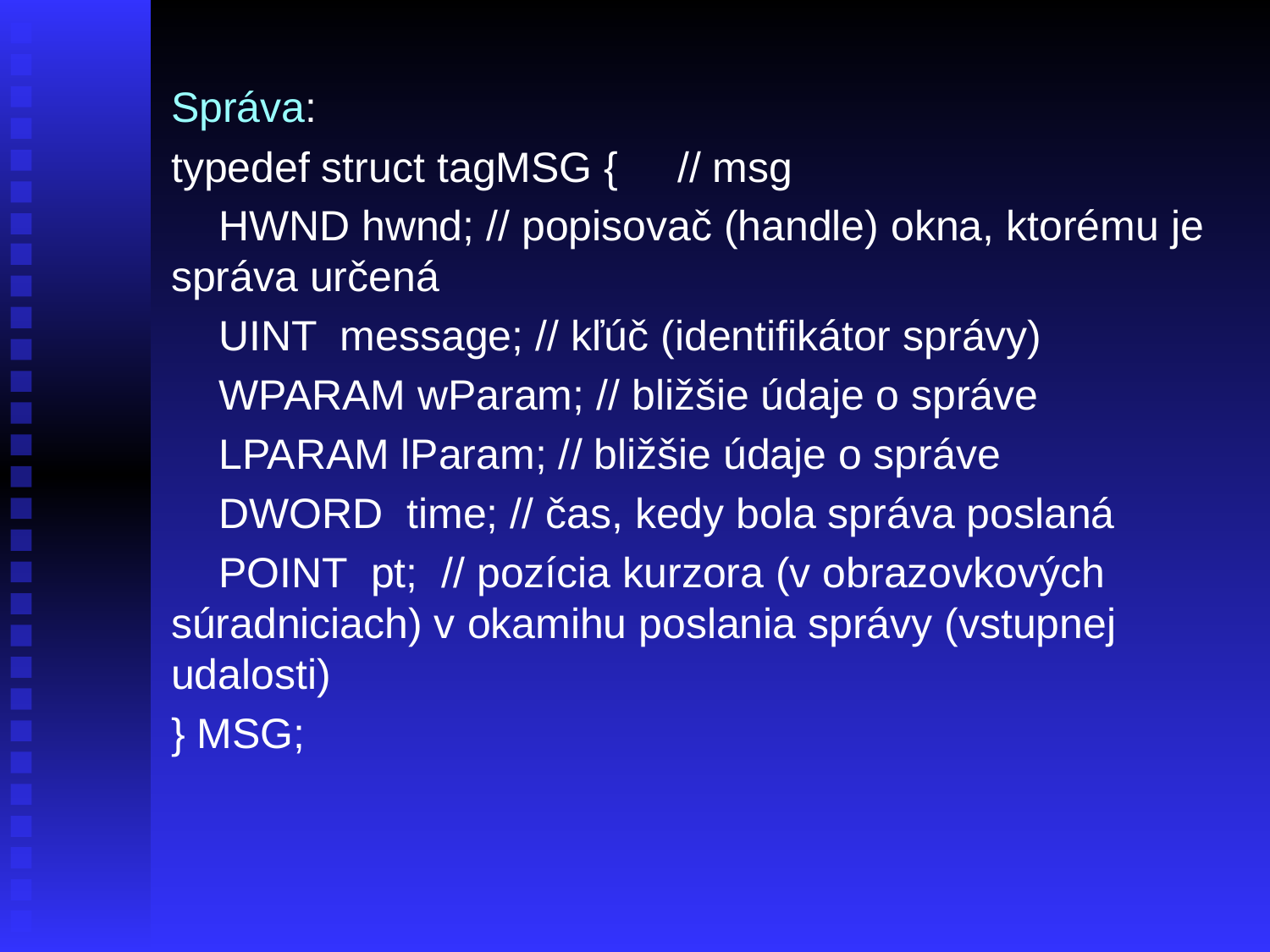

Správa:
typedef struct tagMSG {     // msg
    HWND hwnd; // popisovač (handle) okna, ktorému je správa určená
    UINT  message; // kľúč (identifikátor správy)
    WPARAM wParam; // bližšie údaje o správe
    LPARAM lParam; // bližšie údaje o správe
    DWORD  time; // čas, kedy bola správa poslaná
    POINT  pt;  // pozícia kurzora (v obrazovkových súradniciach) v okamihu poslania správy (vstupnej udalosti)
} MSG;